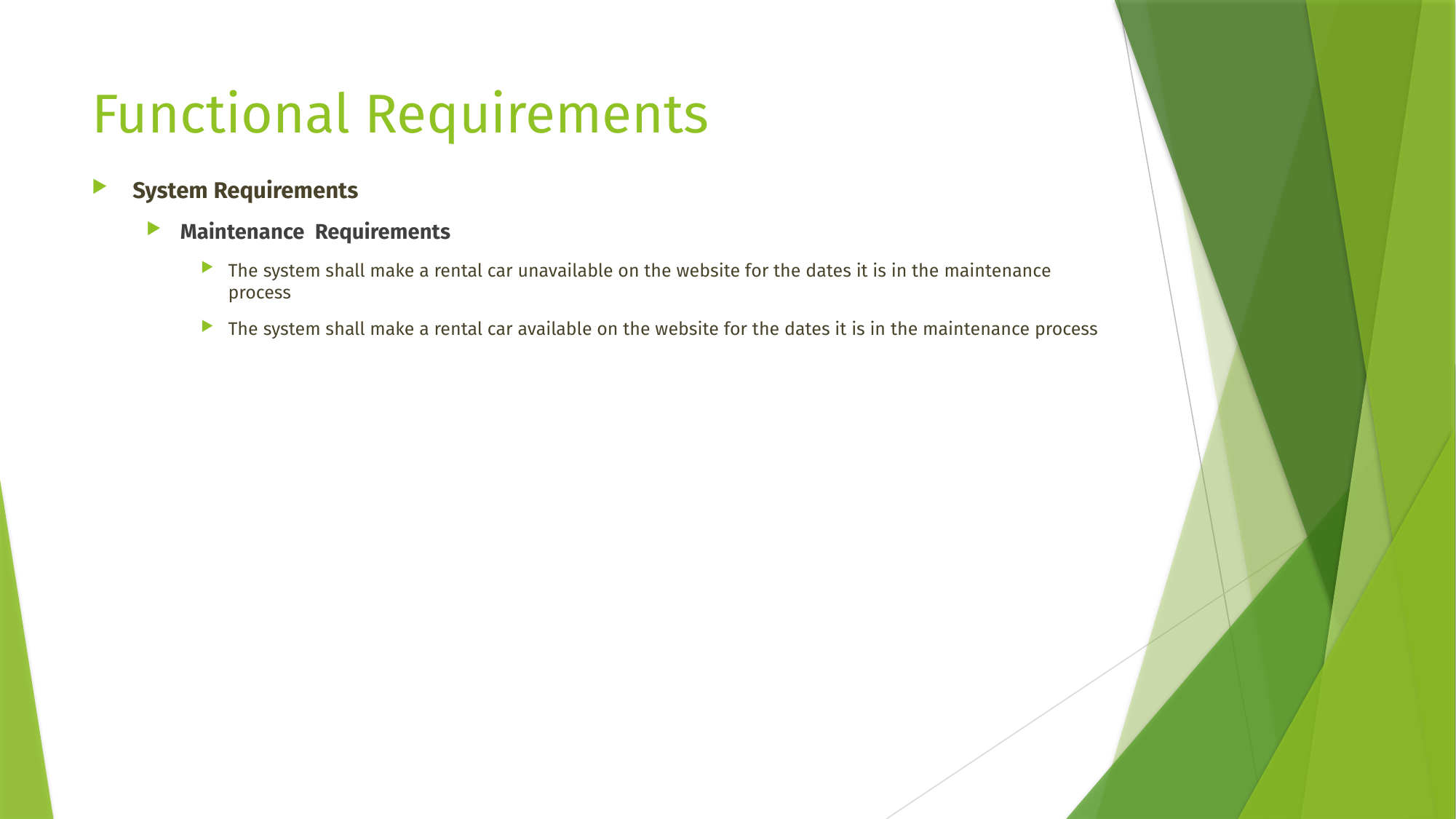

# Functional Requirements
System Requirements
Maintenance  Requirements
The system shall make a rental car unavailable on the website for the dates it is in the maintenance process
The system shall make a rental car available on the website for the dates it is in the maintenance process